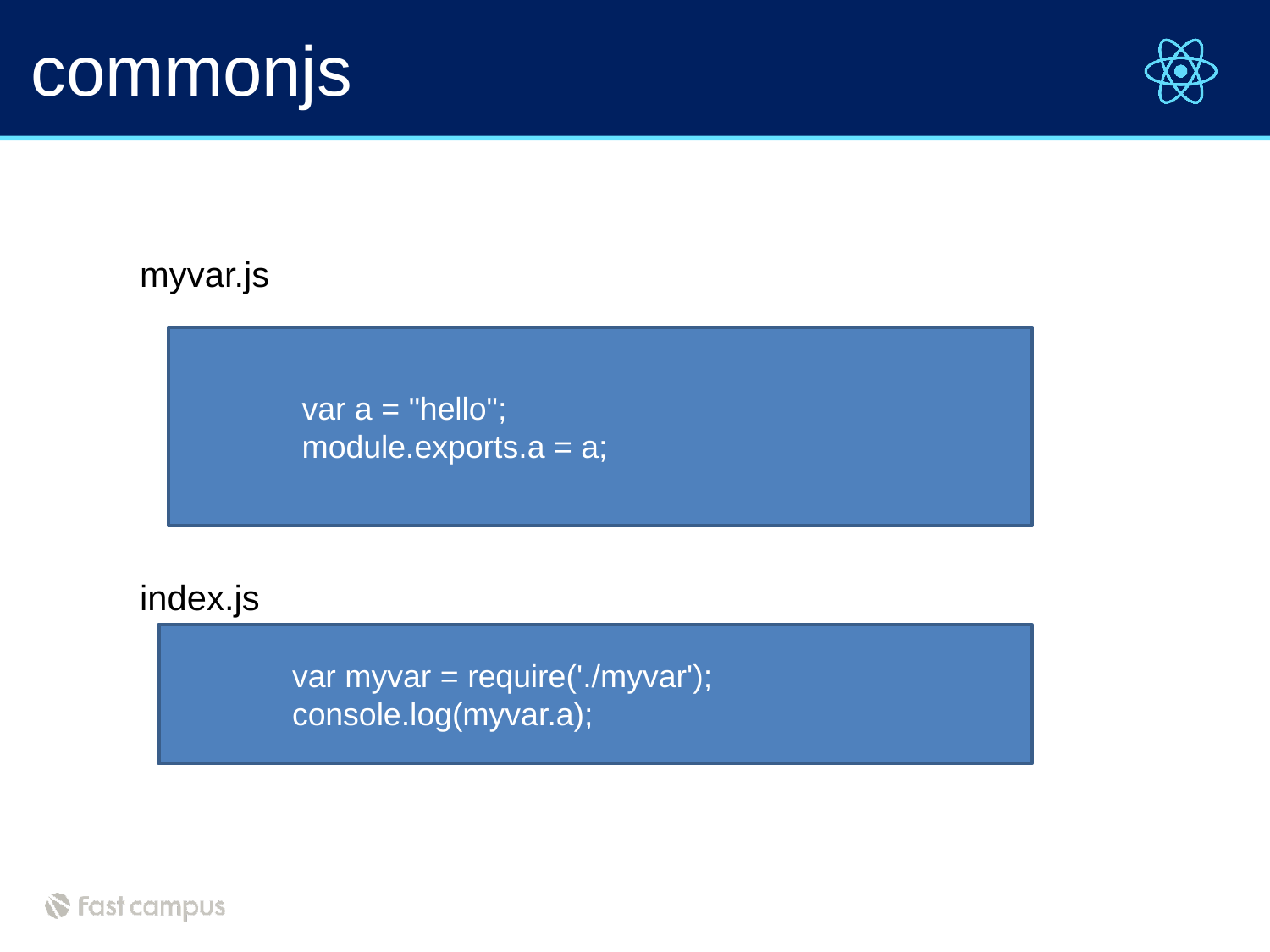

# commonjs
myvar.js

index.js

	var a = "hello";
	module.exports.a = a;

	var myvar = require('./myvar');
	console.log(myvar.a);